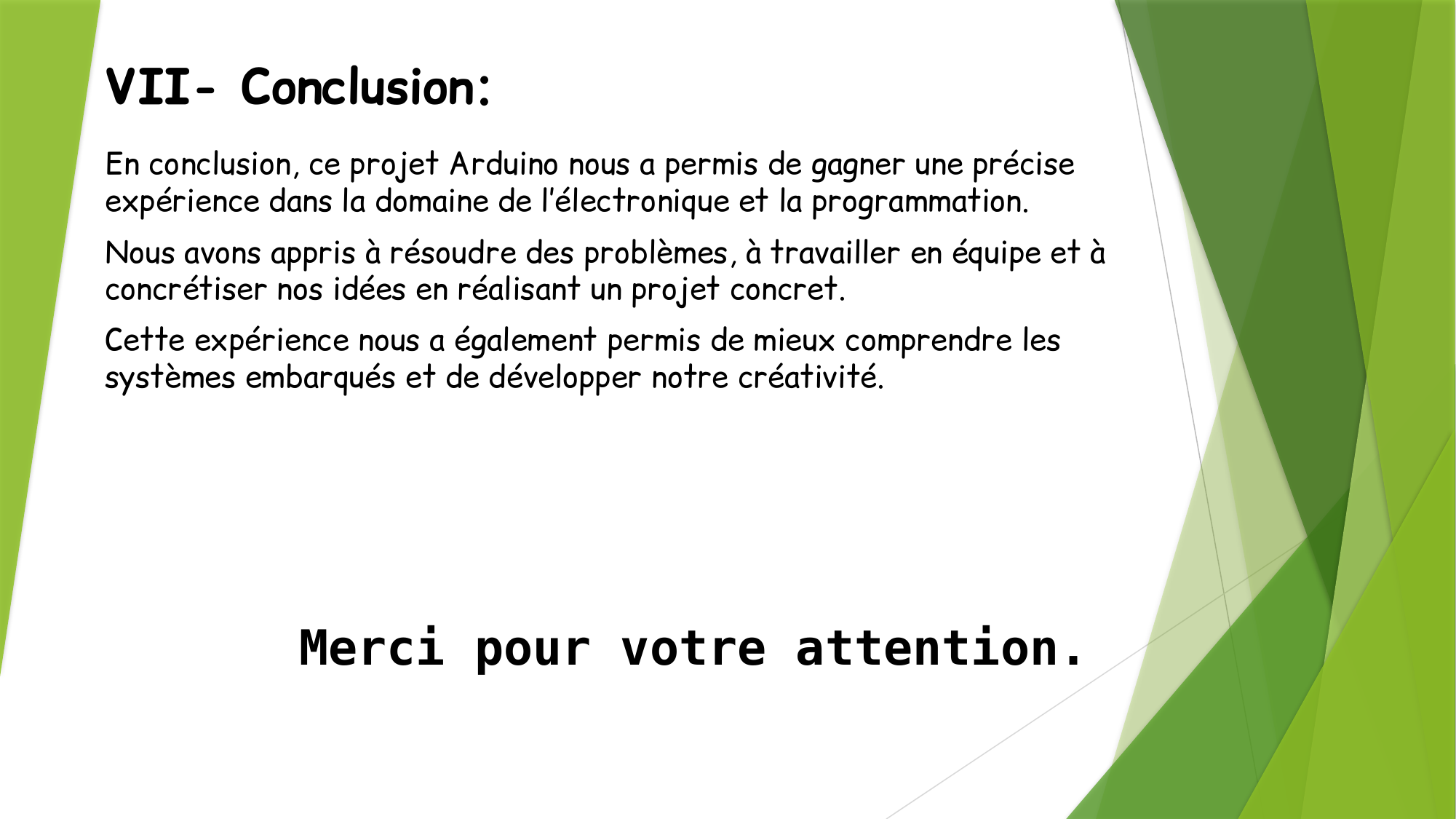

# VII- Conclusion:
En conclusion, ce projet Arduino nous a permis de gagner une précise expérience dans la domaine de l’électronique et la programmation.
Nous avons appris à résoudre des problèmes, à travailler en équipe et à concrétiser nos idées en réalisant un projet concret.
Cette expérience nous a également permis de mieux comprendre les systèmes embarqués et de développer notre créativité.
Merci pour votre attention.